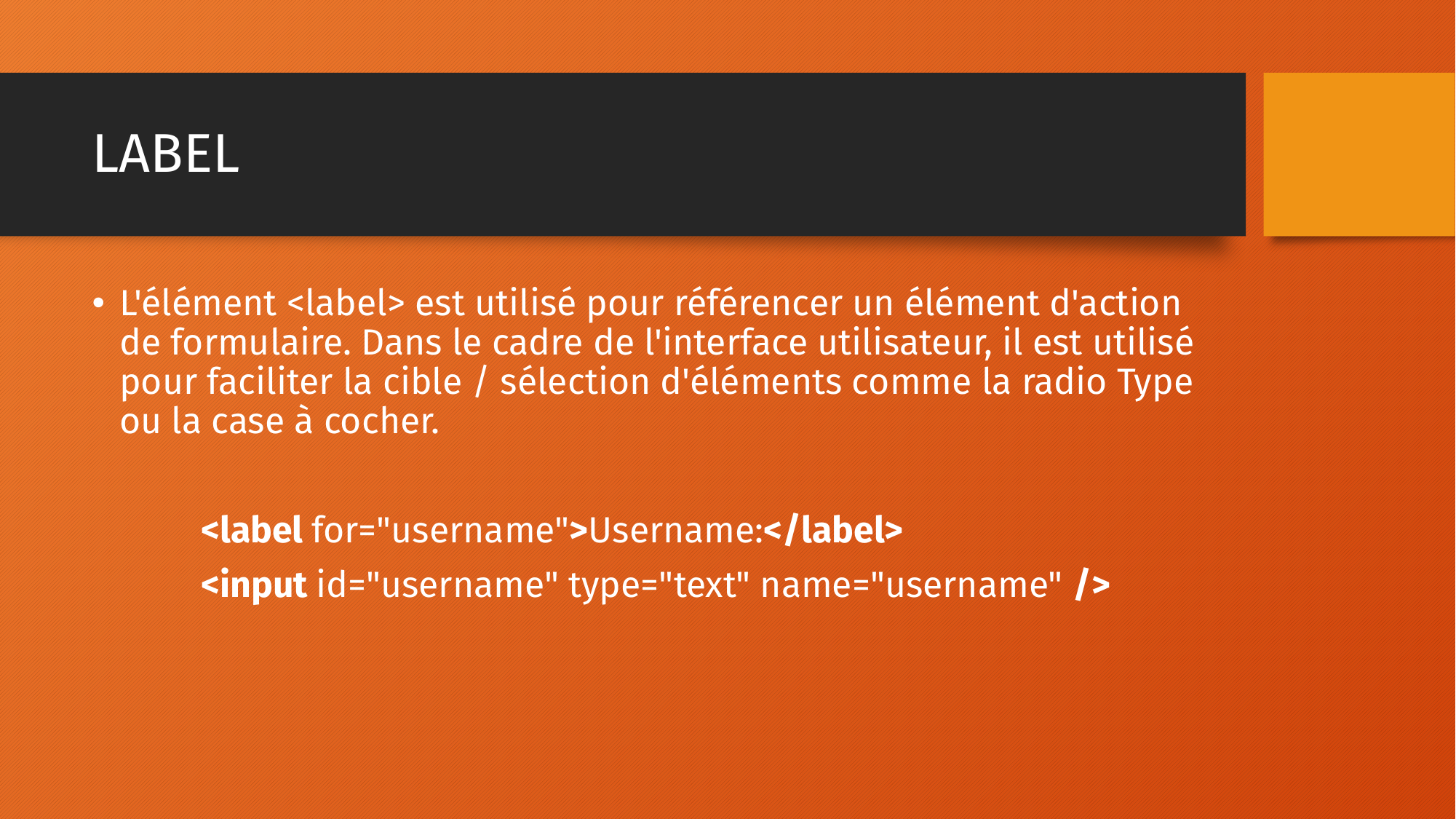

# LABEL
L'élément <label> est utilisé pour référencer un élément d'action de formulaire. Dans le cadre de l'interface utilisateur, il est utilisé pour faciliter la cible / sélection d'éléments comme la radio Type ou la case à cocher.

	<label for="username">Username:</label>
	<input id="username" type="text" name="username" />